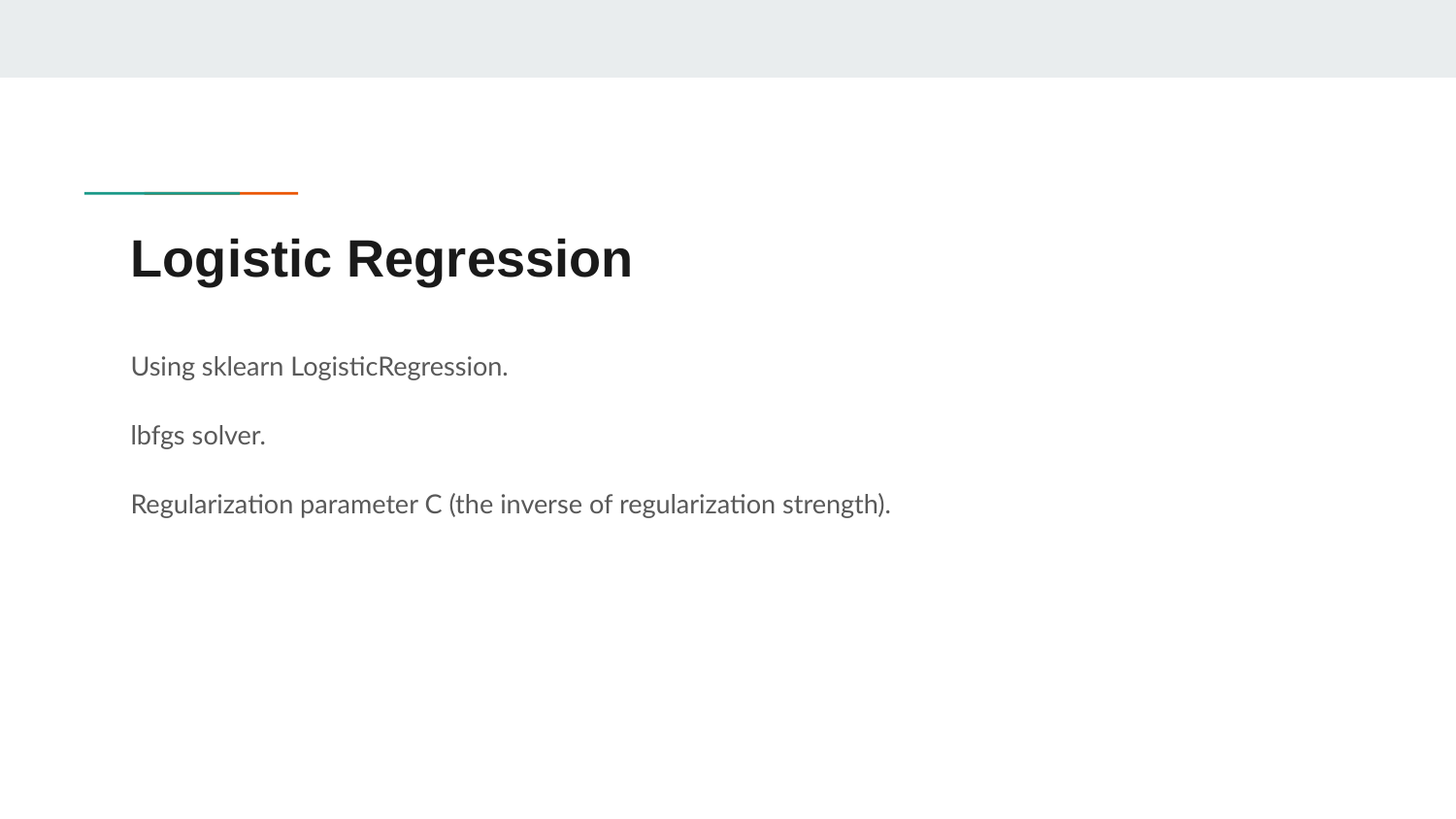

# Logistic Regression
Using sklearn LogisticRegression.
lbfgs solver.
Regularization parameter C (the inverse of regularization strength).